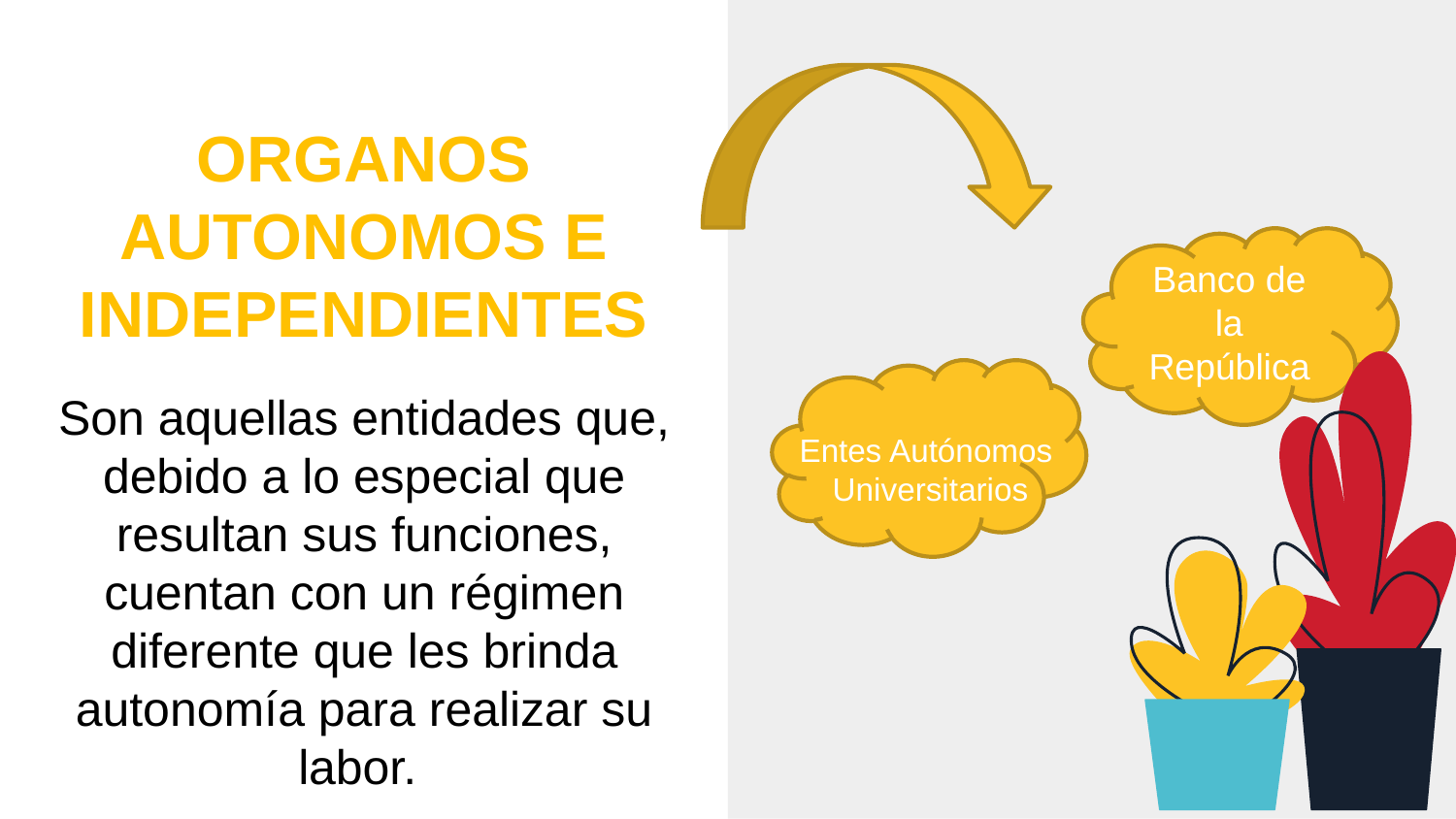

# ORGANOS AUTONOMOS E INDEPENDIENTES
.
Banco de la República

Son aquellas entidades que, debido a lo especial que resultan sus funciones, cuentan con un régimen diferente que les brinda autonomía para realizar su labor.

Entes Autónomos
Universitarios